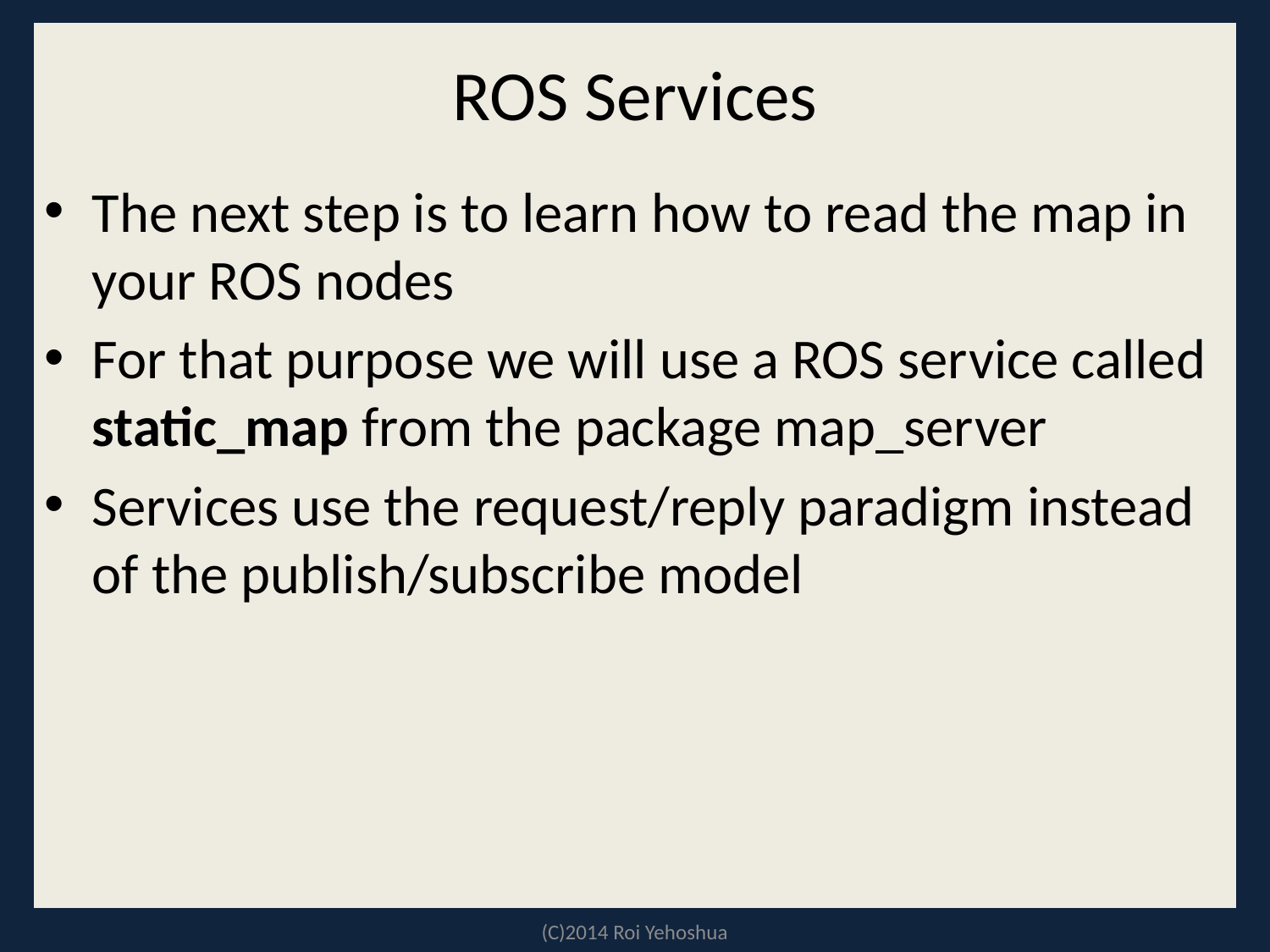

# ROS Services
The next step is to learn how to read the map in your ROS nodes
For that purpose we will use a ROS service called static_map from the package map_server
Services use the request/reply paradigm instead of the publish/subscribe model

(C)2014 Roi Yehoshua